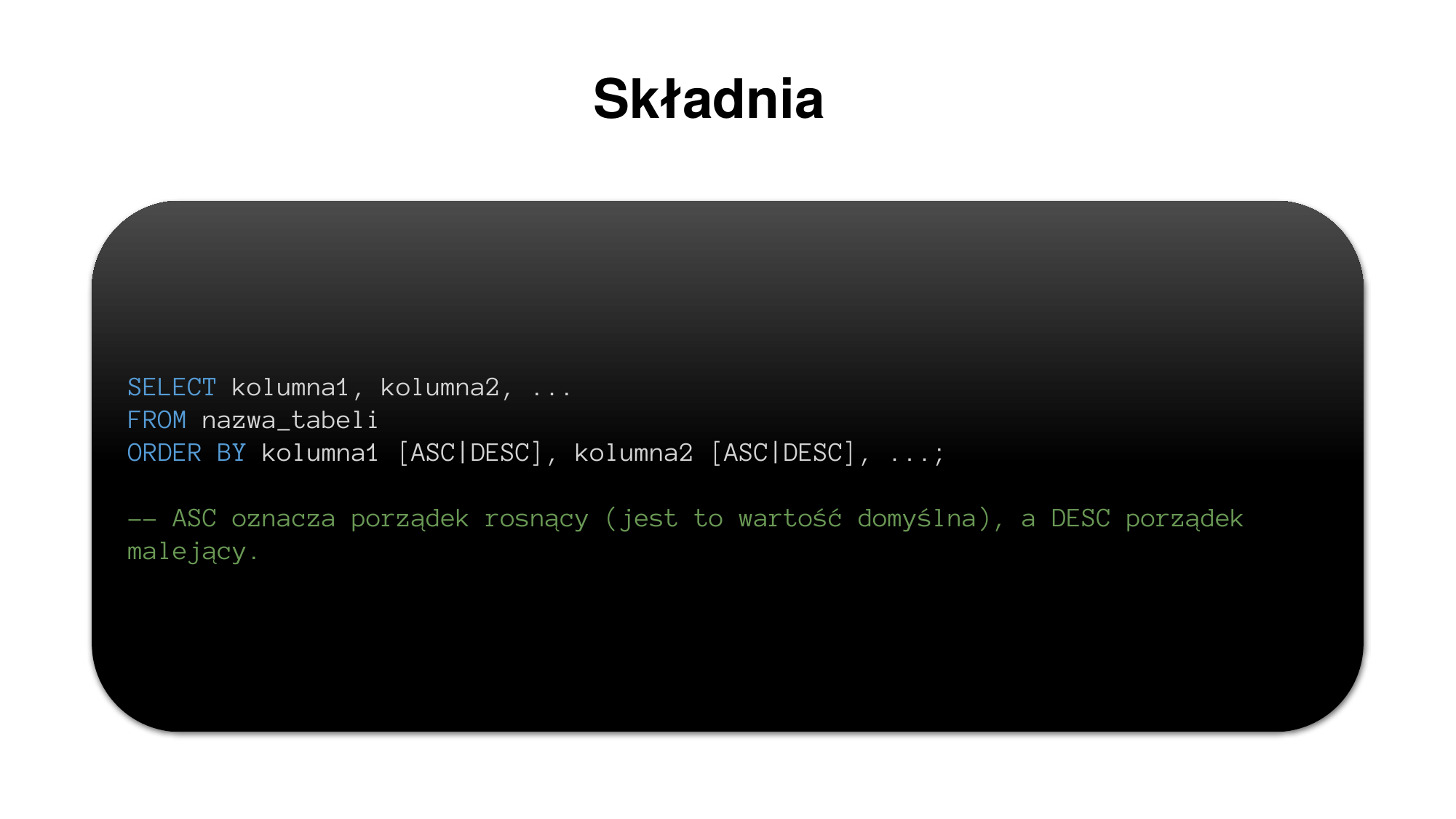

# Składnia
SELECT kolumna1, kolumna2, ...
FROM nazwa_tabeli
ORDER BY kolumna1 [ASC|DESC], kolumna2 [ASC|DESC], ...;
-- ASC oznacza porządek rosnący (jest to wartość domyślna), a DESC porządek malejący.